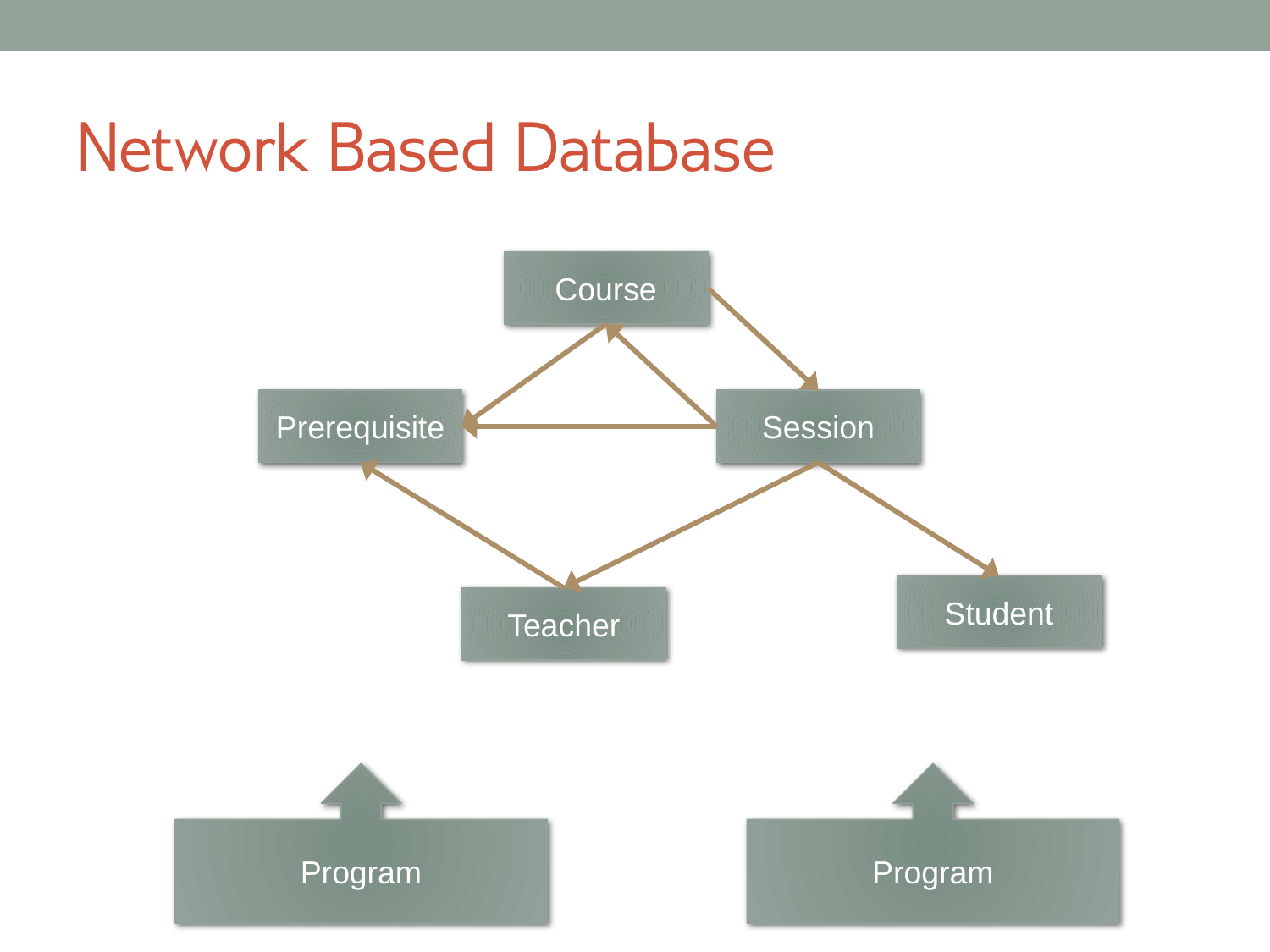

# Network Based Database
Course
Prerequisite
Session
Student
Teacher
Program
Program